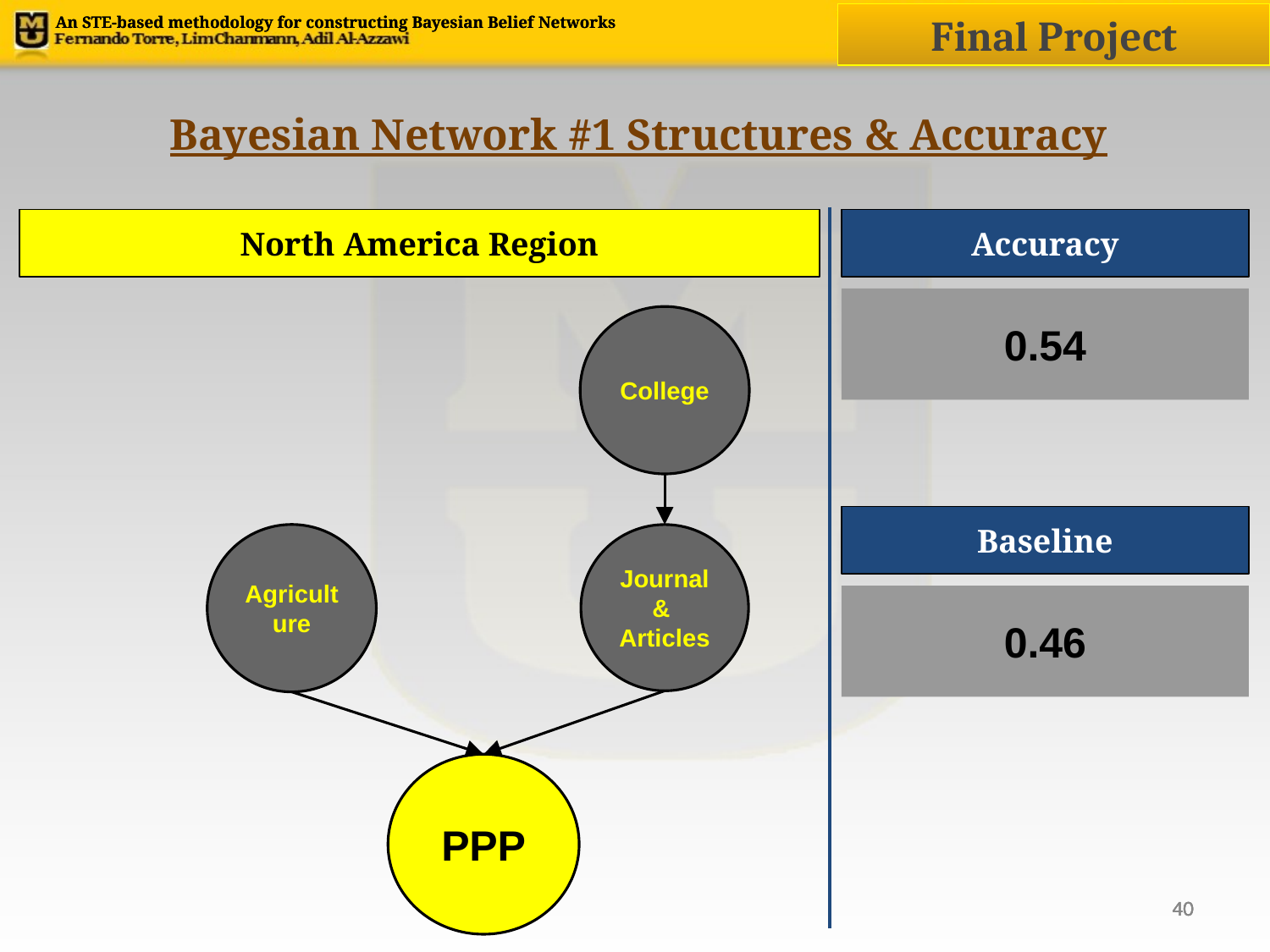

An STE-based methodology for constructing Bayesian Belief Networks
Bayesian Network #1 Structures & Accuracy
# North America Region
Accuracy
0.54
College
Baseline
Agriculture
PPP
Journal
&
Articles
0.46
40
40
40
40